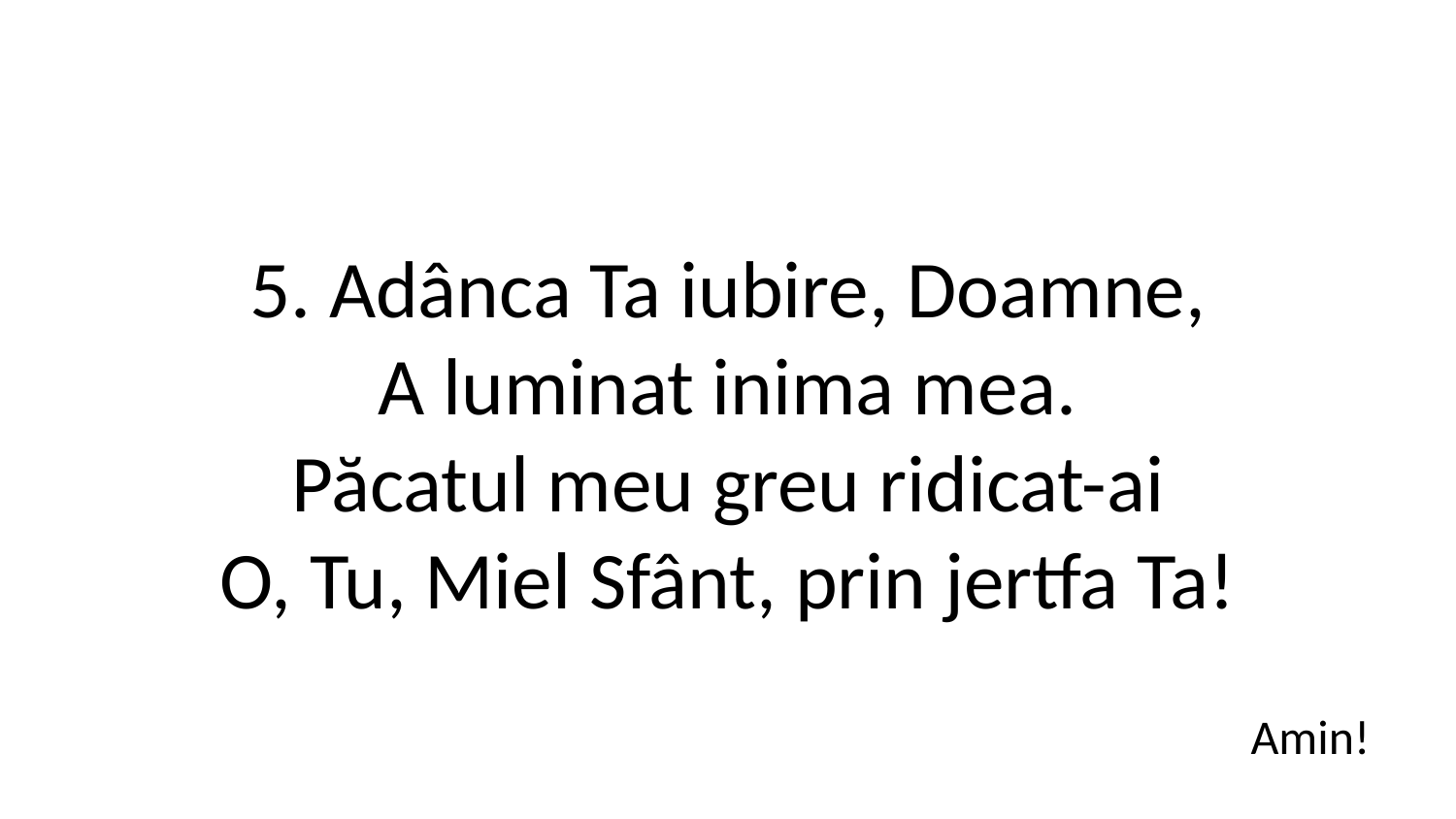

5. Adânca Ta iubire, Doamne,
A luminat inima mea.
Păcatul meu greu ridicat-ai
O, Tu, Miel Sfânt, prin jertfa Ta!

Amin!